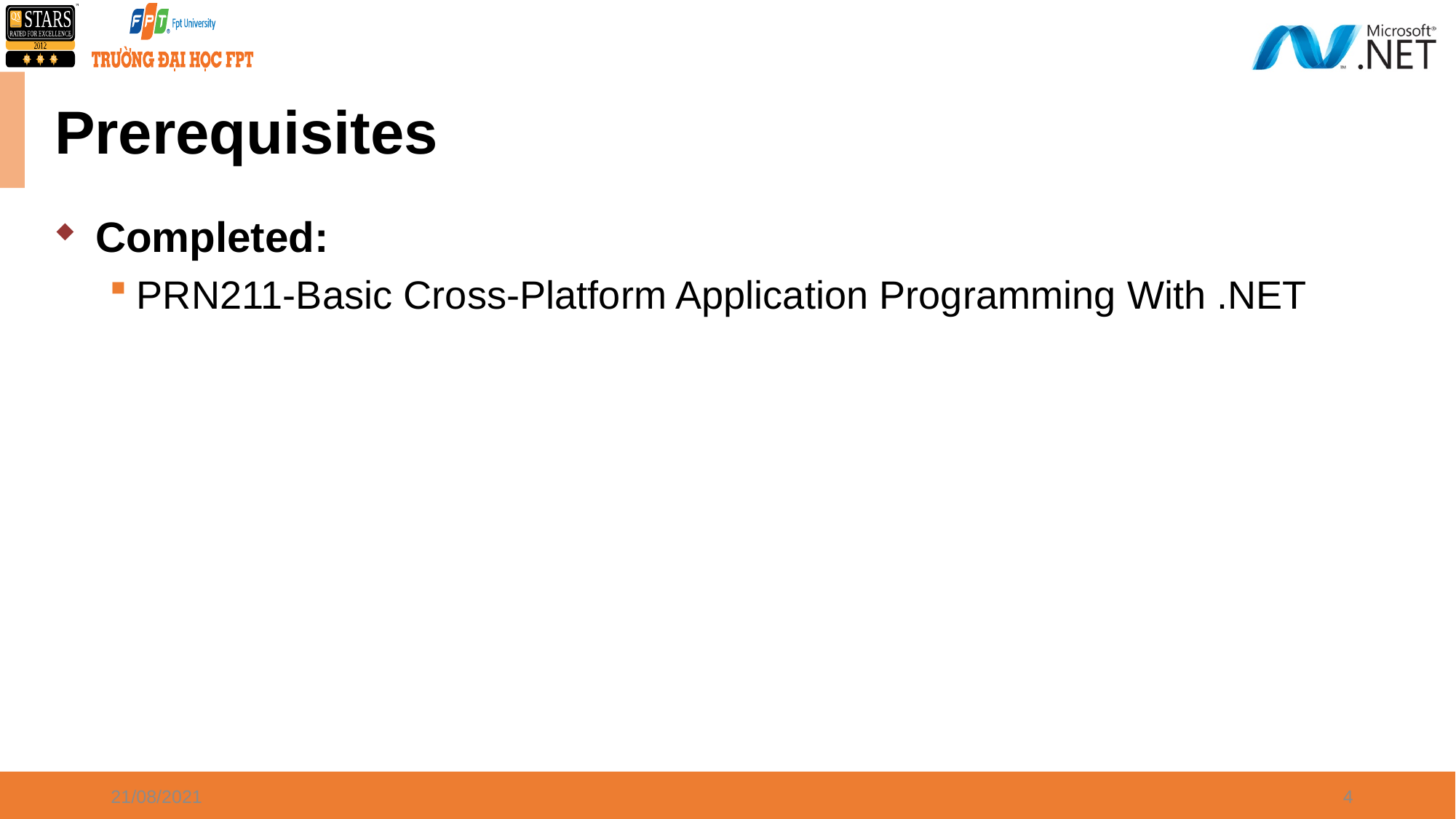

Prerequisites
Completed:
PRN211-Basic Cross-Platform Application Programming With .NET
21/08/2021
4